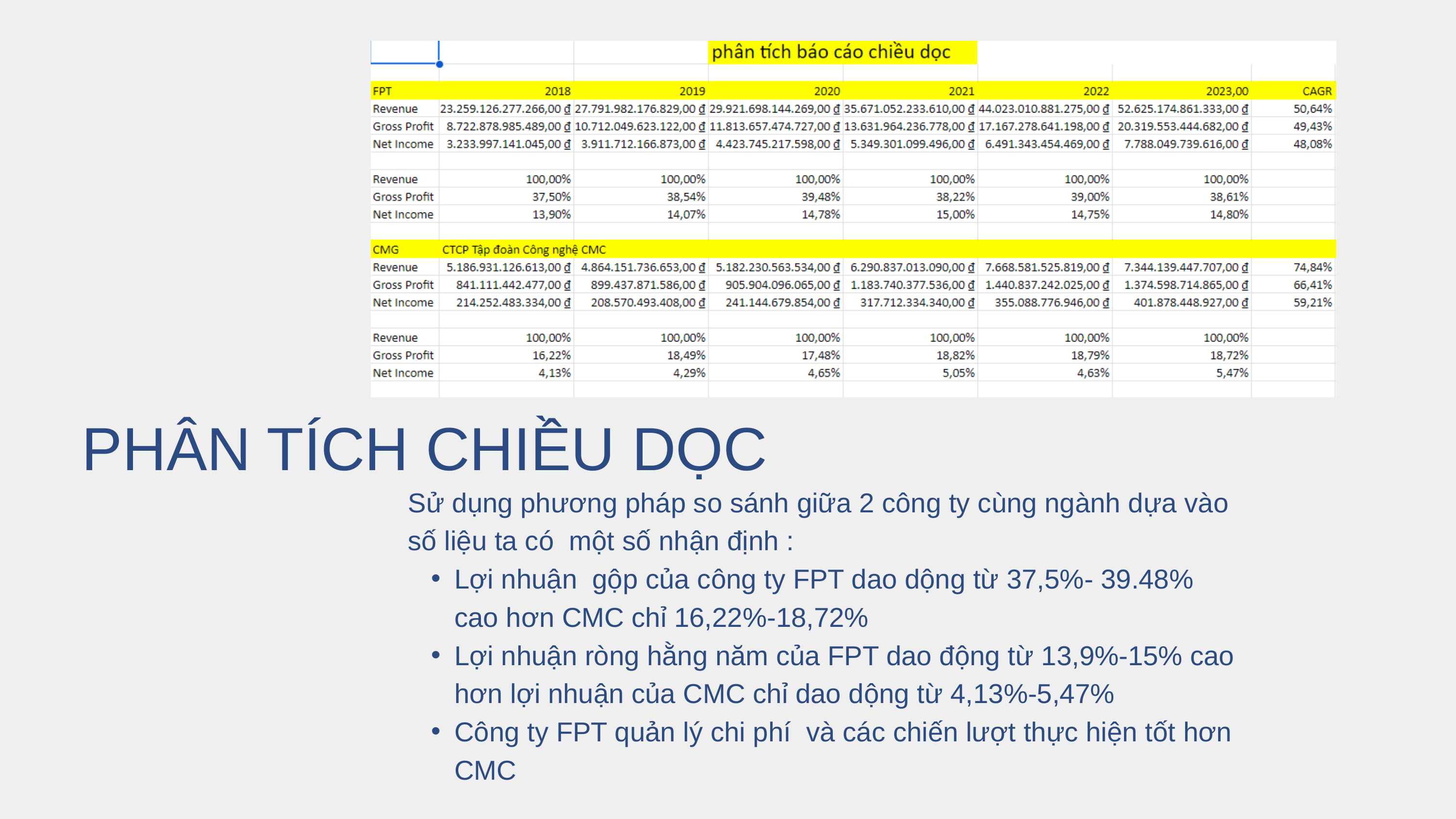

PHÂN TÍCH CHIỀU DỌC
Sử dụng phương pháp so sánh giữa 2 công ty cùng ngành dựa vào số liệu ta có  một số nhận định :
Lợi nhuận  gộp của công ty FPT dao dộng từ 37,5%- 39.48% cao hơn CMC chỉ 16,22%-18,72%
Lợi nhuận ròng hằng năm của FPT dao động từ 13,9%-15% cao hơn lợi nhuận của CMC chỉ dao dộng từ 4,13%-5,47%
Công ty FPT quản lý chi phí  và các chiến lượt thực hiện tốt hơn CMC